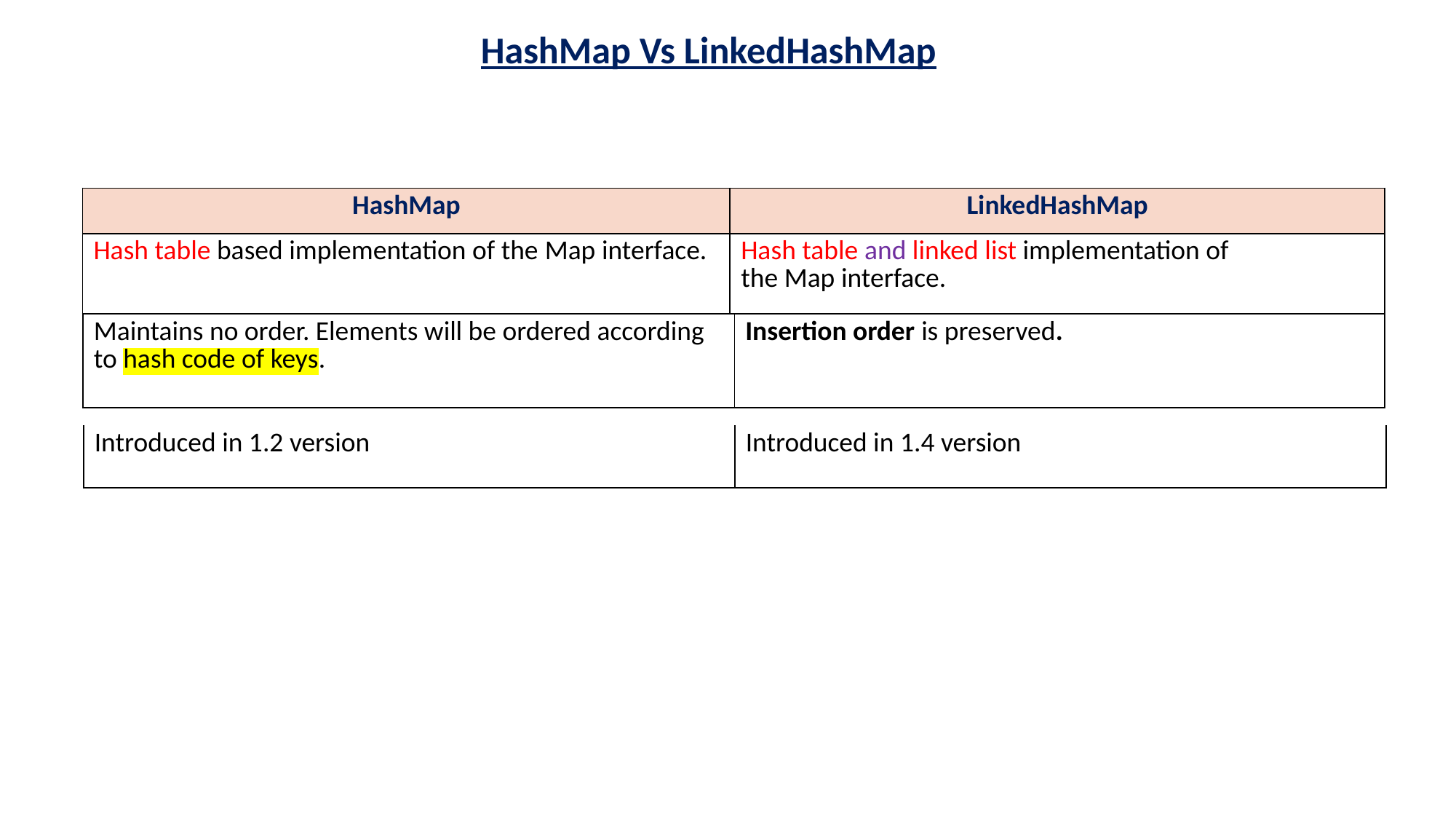

HashMap Vs LinkedHashMap
| HashMap | LinkedHashMap |
| --- | --- |
| Hash table based implementation of the Map interface. | Hash table and linked list implementation of the Map interface. |
| Maintains no order. Elements will be ordered according to hash code of keys. | Insertion order is preserved. |
| --- | --- |
| Introduced in 1.2 version | Introduced in 1.4 version |
| --- | --- |